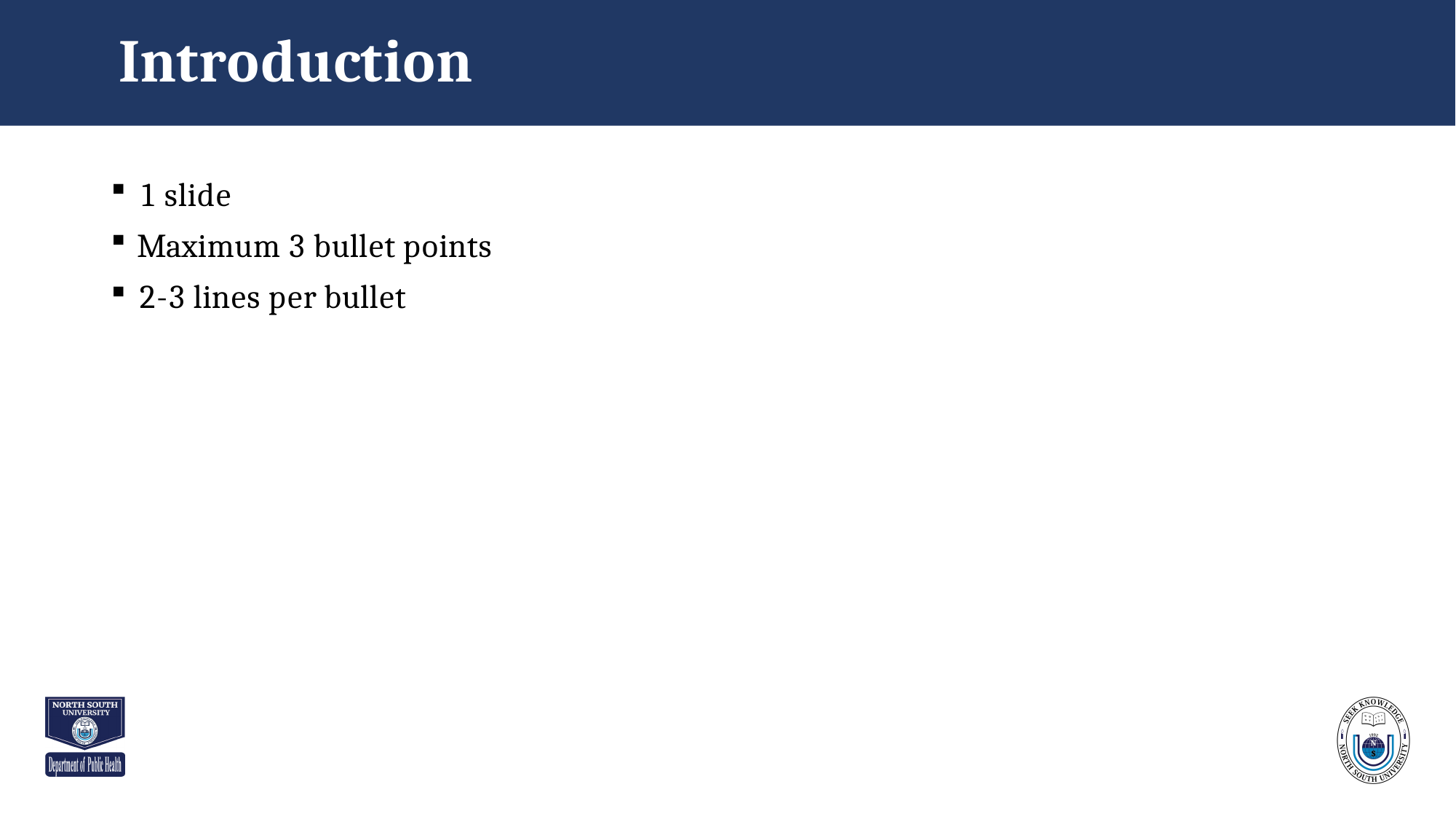

# Introduction
1 slide
Maximum 3 bullet points
2-3 lines per bullet